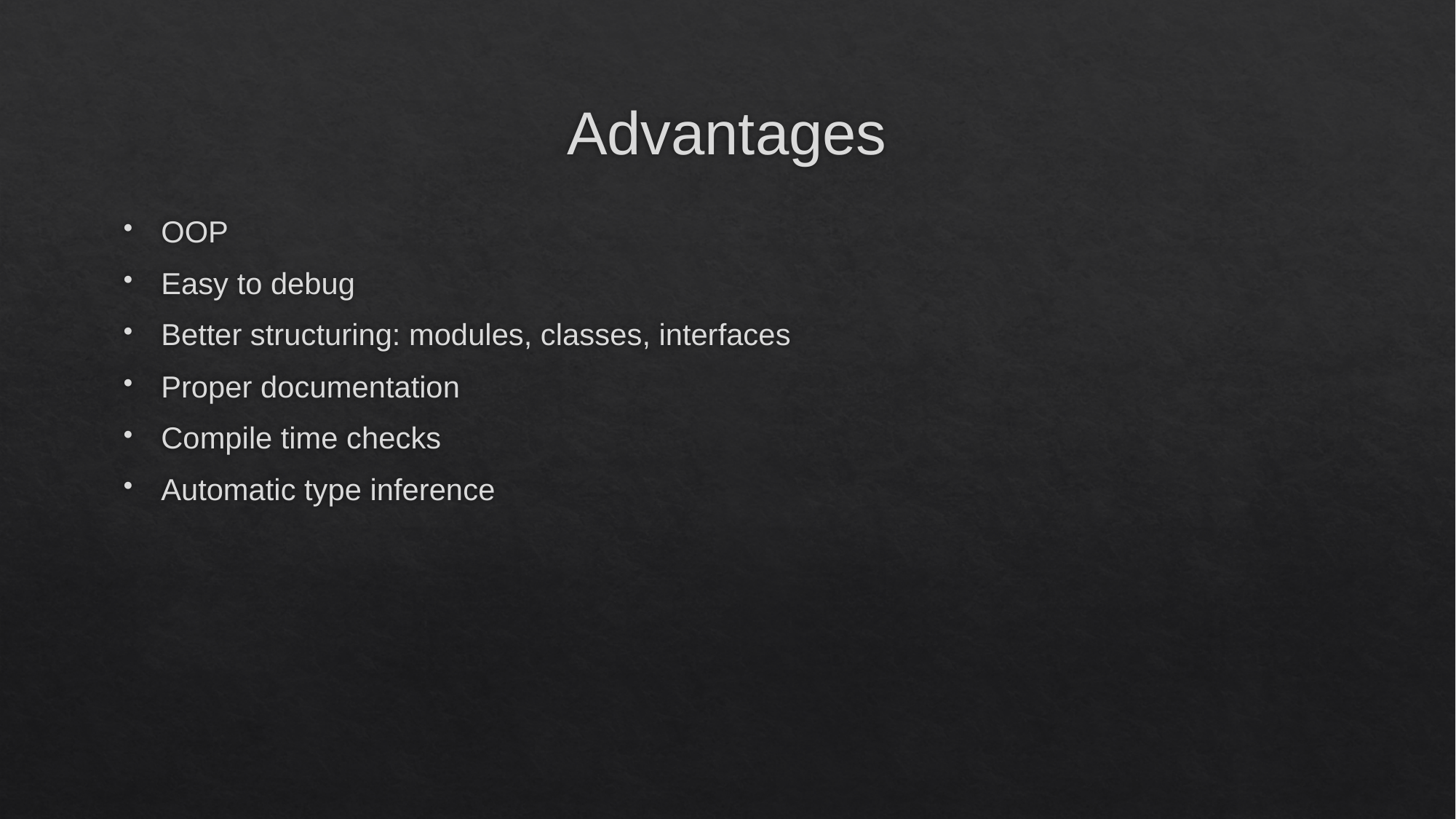

# Advantages
OOP
Easy to debug
Better structuring: modules, classes, interfaces
Proper documentation
Compile time checks
Automatic type inference